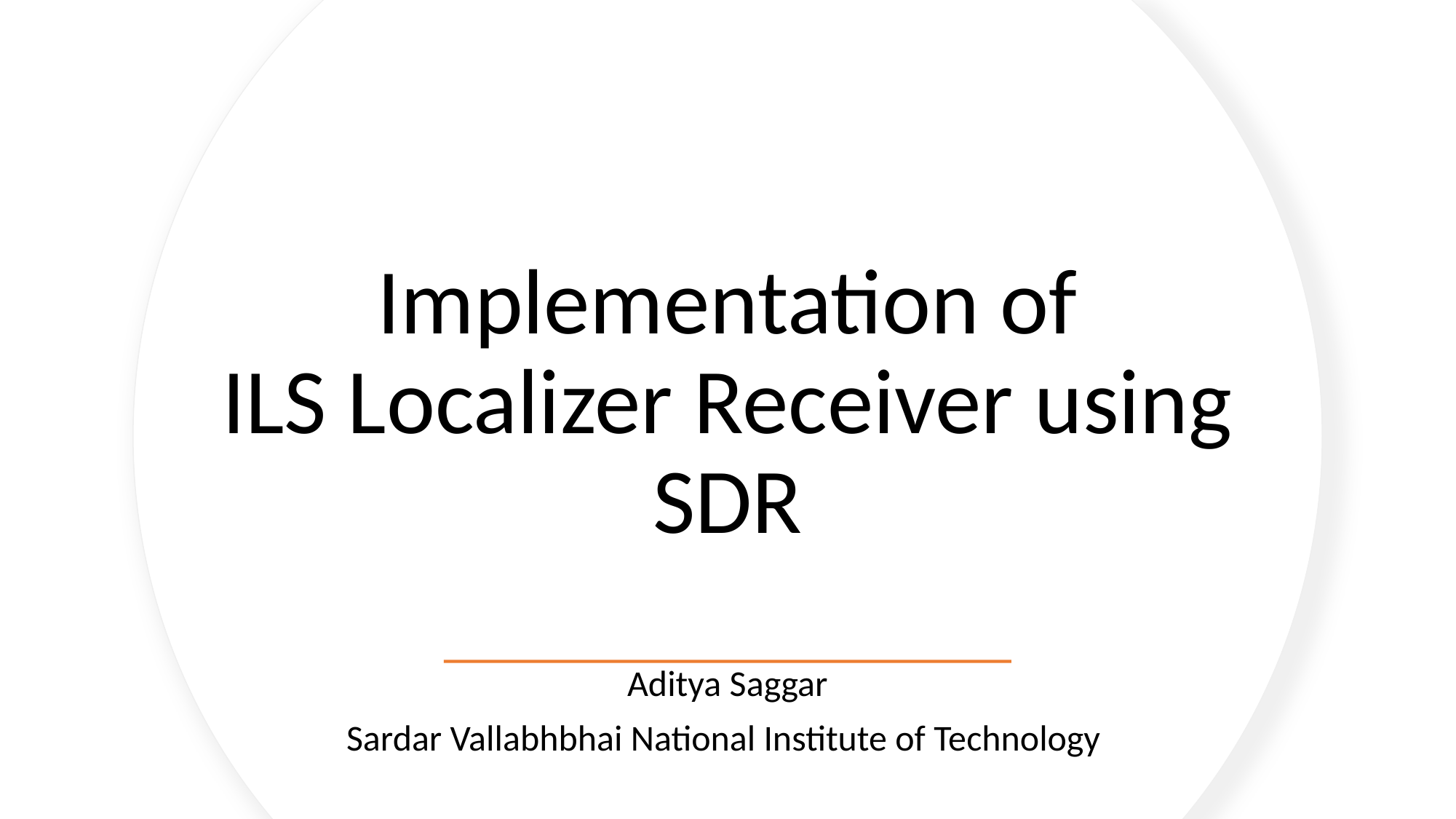

# Implementation of ILS Localizer Receiver using SDR

Aditya Saggar
Sardar Vallabhbhai National Institute of Technology